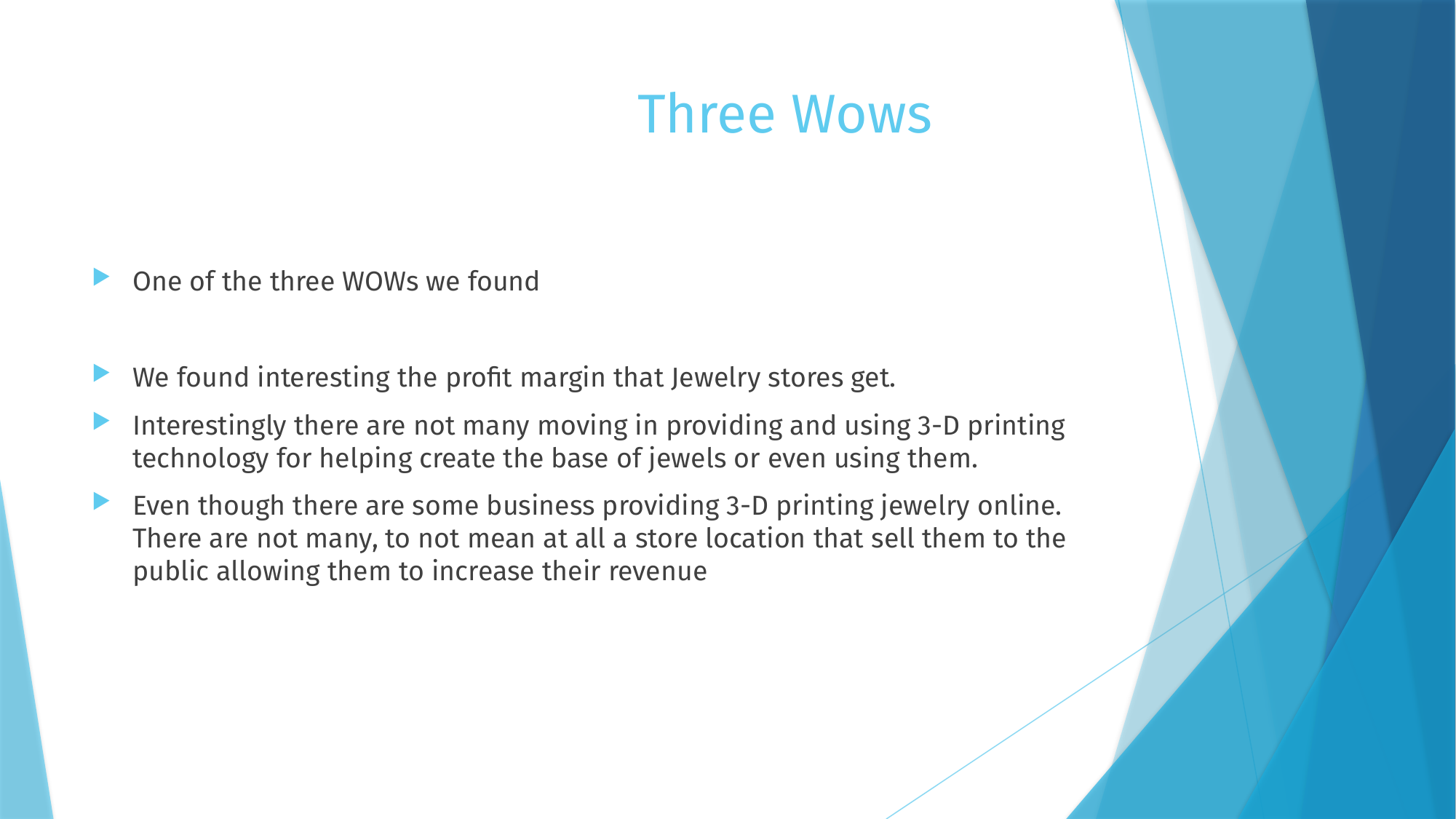

# Three Wows
One of the three WOWs we found

We found interesting the profit margin that Jewelry stores get.
Interestingly there are not many moving in providing and using 3-D printing technology for helping create the base of jewels or even using them.
Even though there are some business providing 3-D printing jewelry online. There are not many, to not mean at all a store location that sell them to the public allowing them to increase their revenue